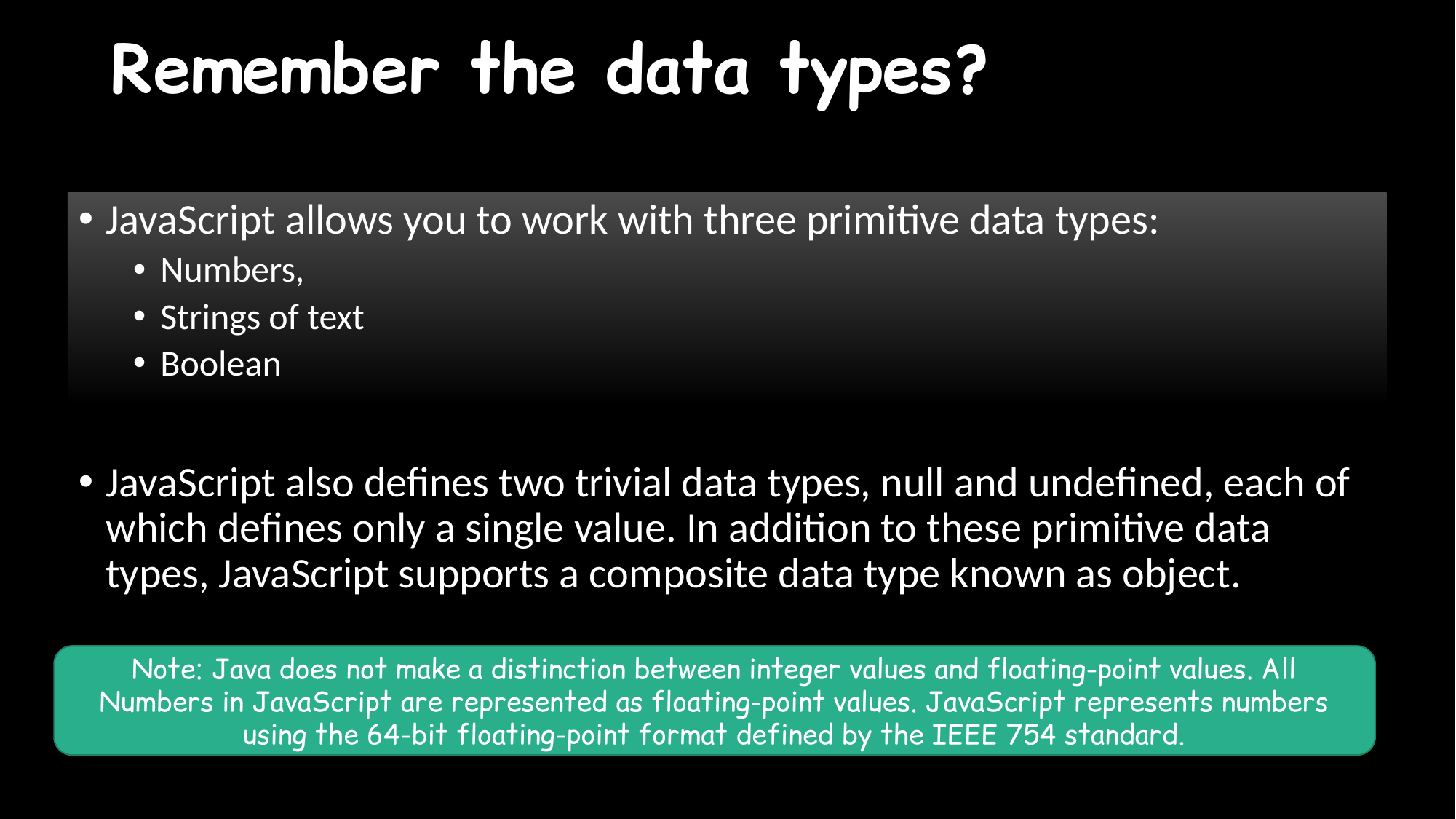

# Remember the data types?
JavaScript allows you to work with three primitive data types:
Numbers,
Strings of text
Boolean

JavaScript also defines two trivial data types, null and undefined, each of which defines only a single value. In addition to these primitive data types, JavaScript supports a composite data type known as object.

Note: Java does not make a distinction between integer values and floating-point values. All Numbers in JavaScript are represented as floating-point values. JavaScript represents numbers using the 64-bit floating-point format defined by the IEEE 754 standard.